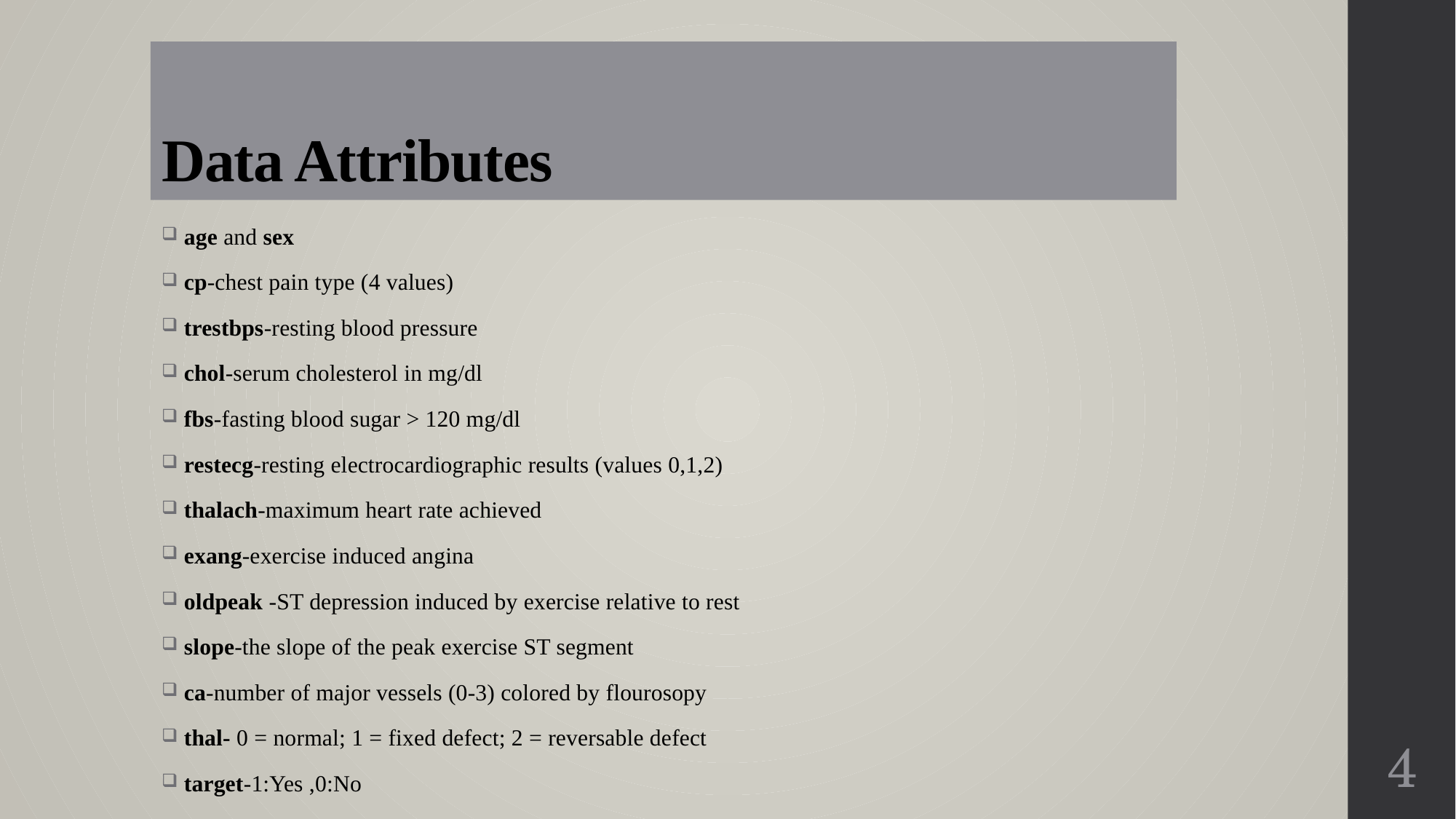

# Data Attributes
age and sex
cp-chest pain type (4 values)
trestbps-resting blood pressure
chol-serum cholesterol in mg/dl
fbs-fasting blood sugar > 120 mg/dl
restecg-resting electrocardiographic results (values 0,1,2)
thalach-maximum heart rate achieved
exang-exercise induced angina
oldpeak -ST depression induced by exercise relative to rest
slope-the slope of the peak exercise ST segment
ca-number of major vessels (0-3) colored by flourosopy
thal- 0 = normal; 1 = fixed defect; 2 = reversable defect
target-1:Yes ,0:No

4